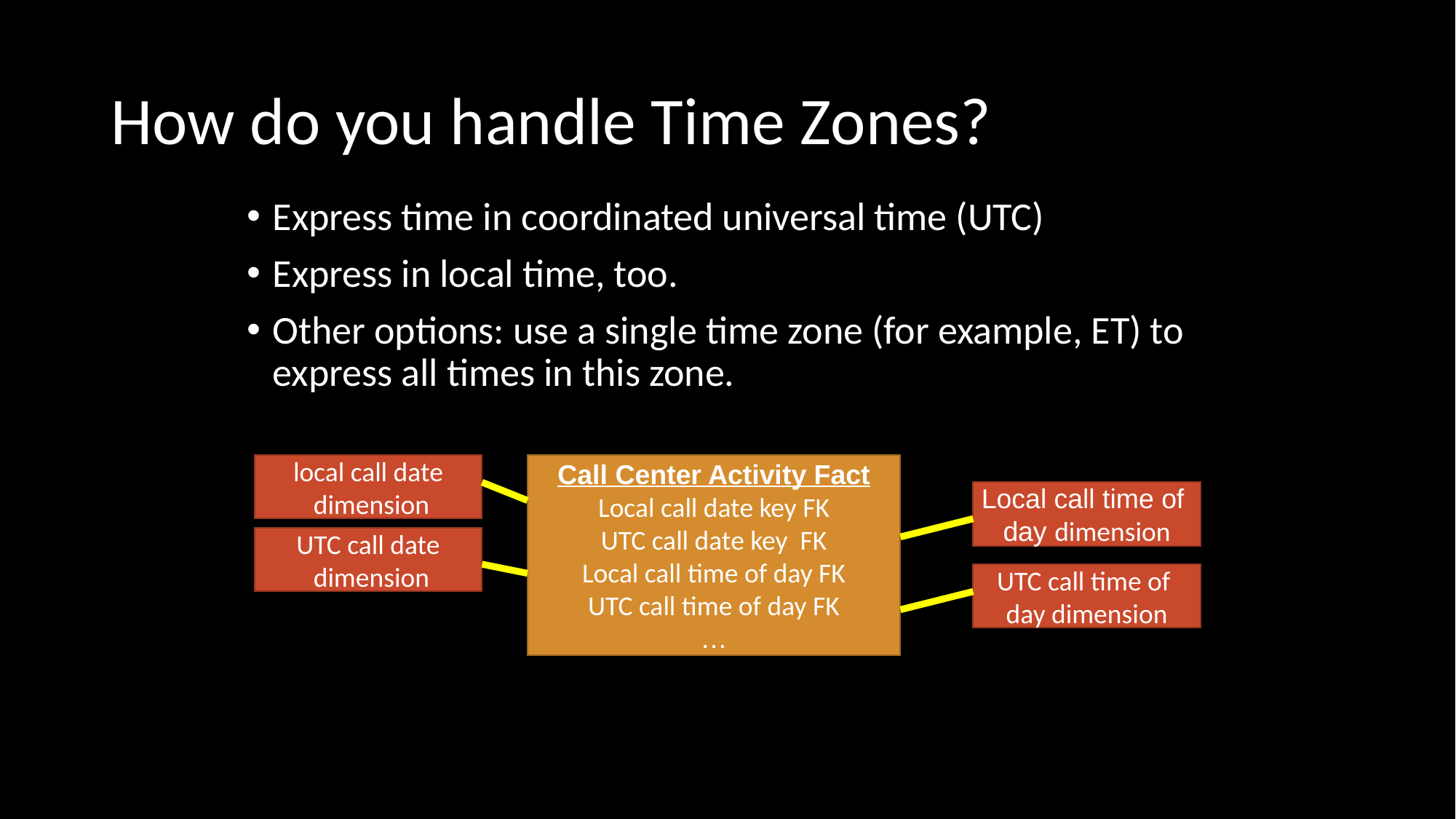

# How do you handle Time Zones?
Express time in coordinated universal time (UTC)
Express in local time, too.
Other options: use a single time zone (for example, ET) to express all times in this zone.

local call date
 dimension
Call Center Activity Fact
Local call date key FK
UTC call date key  FK
Local call time of day FK
UTC call time of day FK
…

Local call time of
day dimension

UTC call date
 dimension

UTC call time of
day dimension